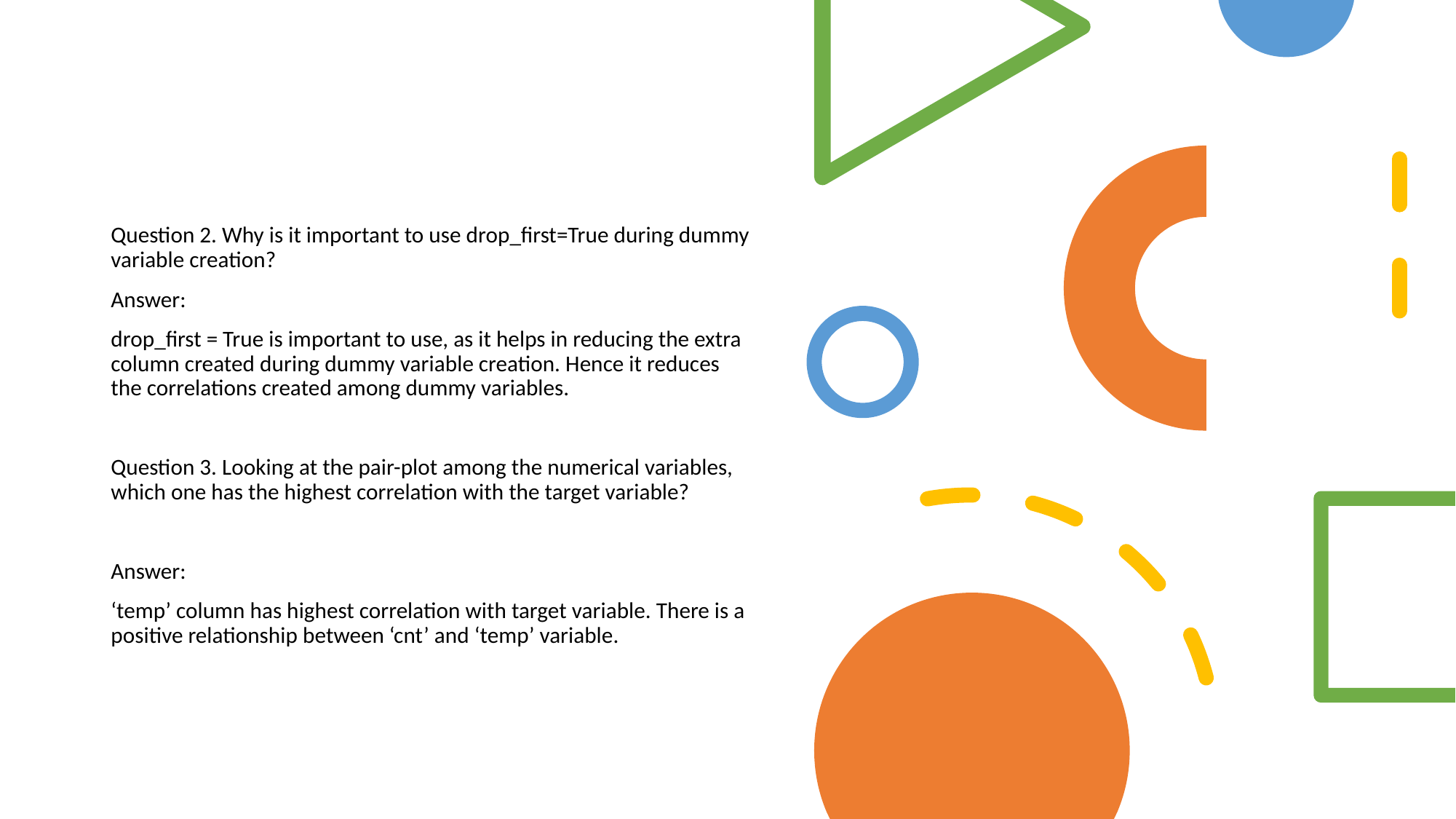

Question 2. Why is it important to use drop_first=True during dummy variable creation?
Answer:
drop_first = True is important to use, as it helps in reducing the extra column created during dummy variable creation. Hence it reduces the correlations created among dummy variables.

Question 3. Looking at the pair-plot among the numerical variables, which one has the highest correlation with the target variable?

Answer:
‘temp’ column has highest correlation with target variable. There is a positive relationship between ‘cnt’ and ‘temp’ variable.